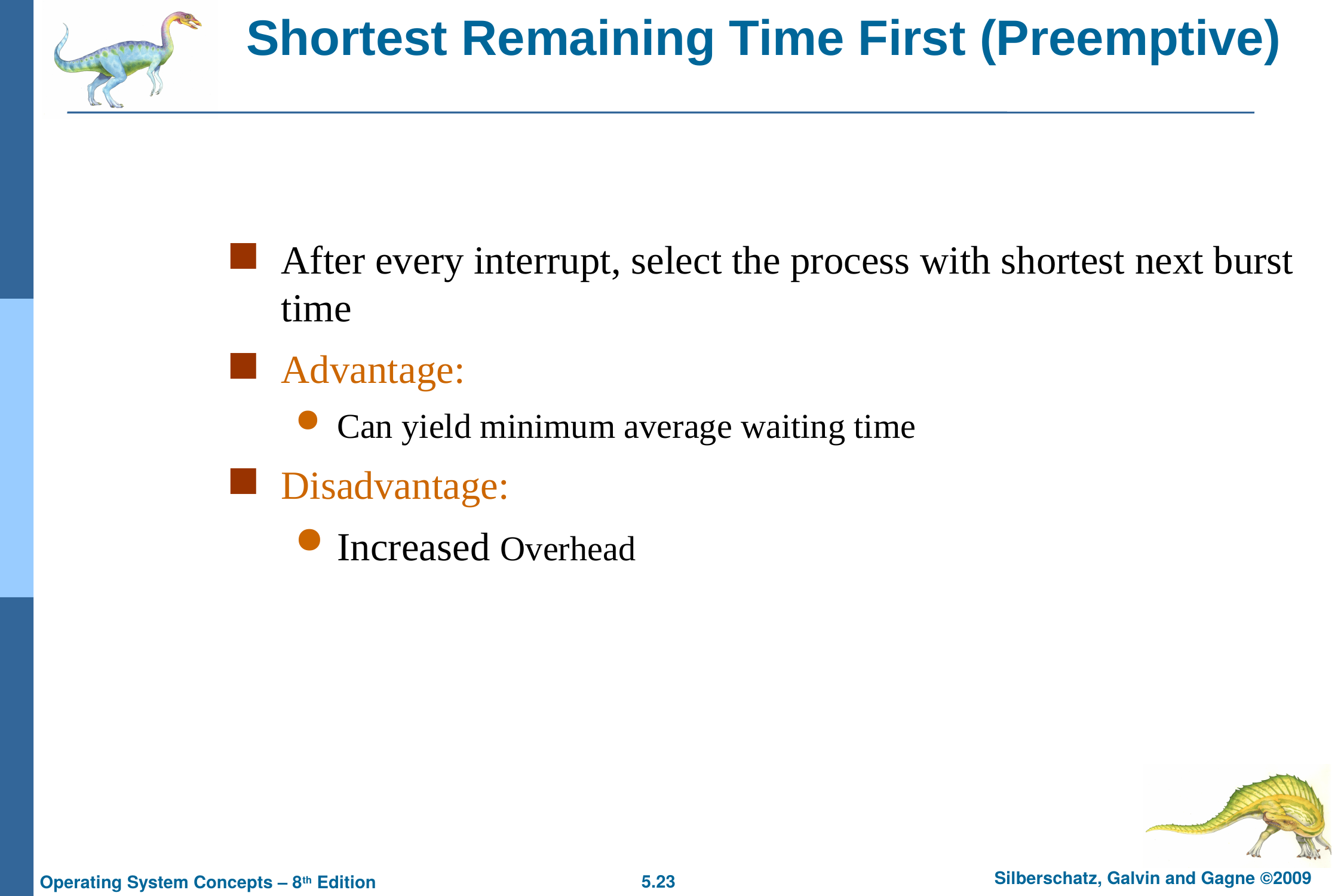

# Shortest Remaining Time First (Preemptive)
After every interrupt, select the process with shortest next burst time
Advantage:
Can yield minimum average waiting time
Disadvantage:
Increased Overhead